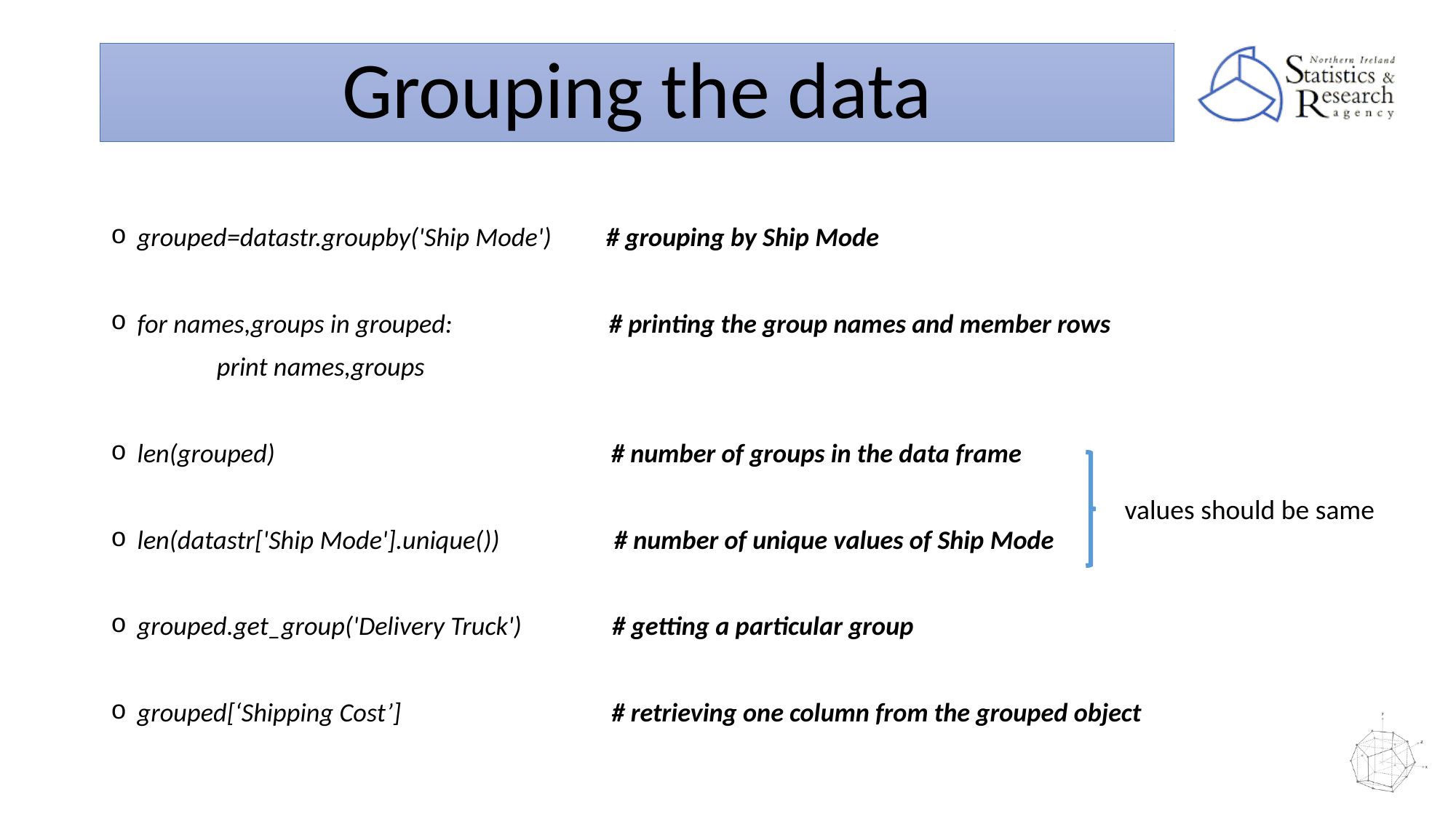

Grouping the data
grouped=datastr.groupby('Ship Mode')         # grouping by Ship Mode

for names,groups in grouped:                          # printing the group names and member rows
    	print names,groups

len(grouped)                                                        # number of groups in the data frame

len(datastr['Ship Mode'].unique())                   # number of unique values of Ship Mode

grouped.get_group('Delivery Truck')               # getting a particular group

grouped[‘Shipping Cost’]                                   # retrieving one column from the grouped object

values should be same